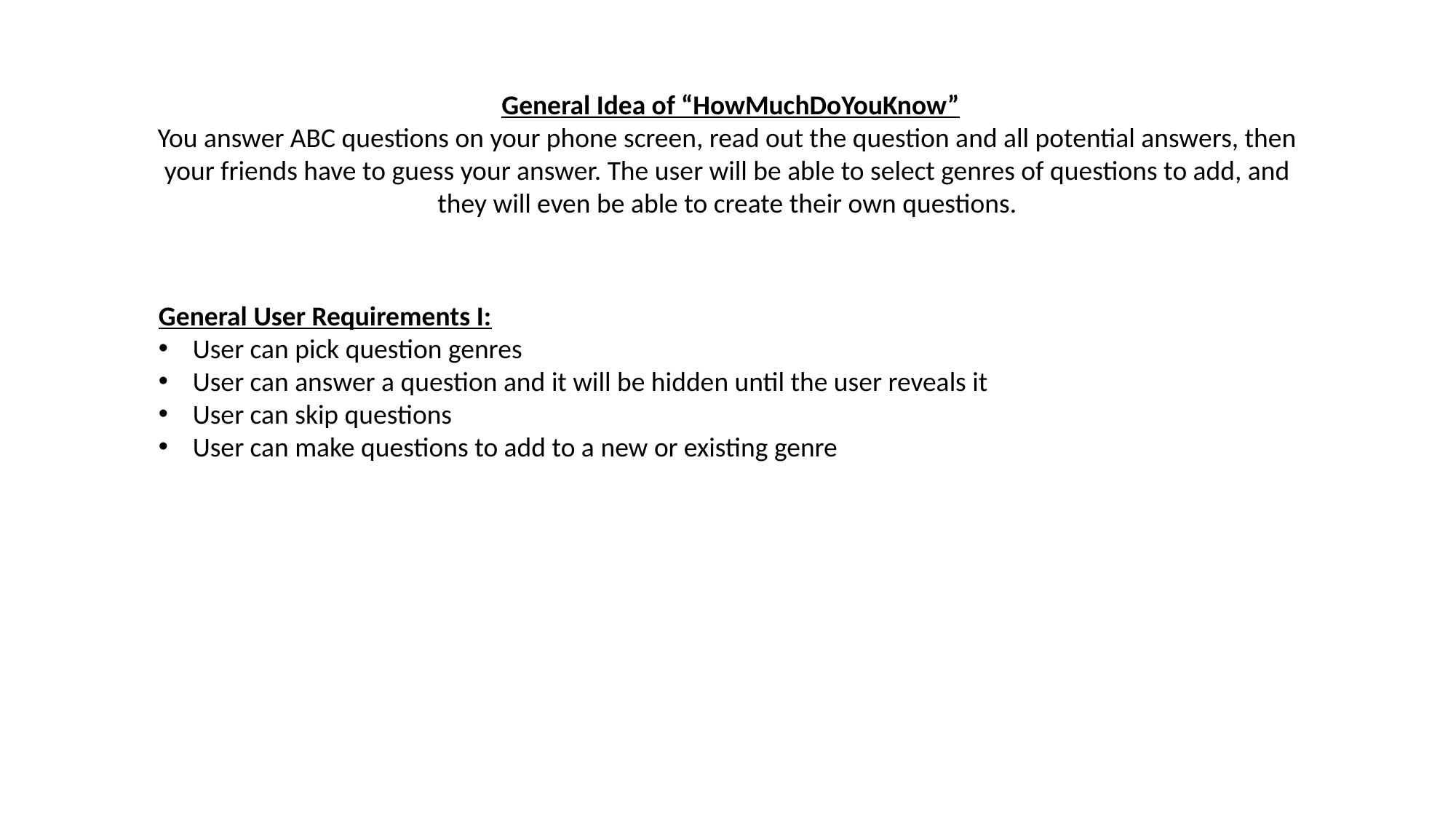

General Idea of “HowMuchDoYouKnow”
You answer ABC questions on your phone screen, read out the question and all potential answers, then your friends have to guess your answer. The user will be able to select genres of questions to add, and they will even be able to create their own questions.

General User Requirements I:
User can pick question genres
User can answer a question and it will be hidden until the user reveals it
User can skip questions
User can make questions to add to a new or existing genre